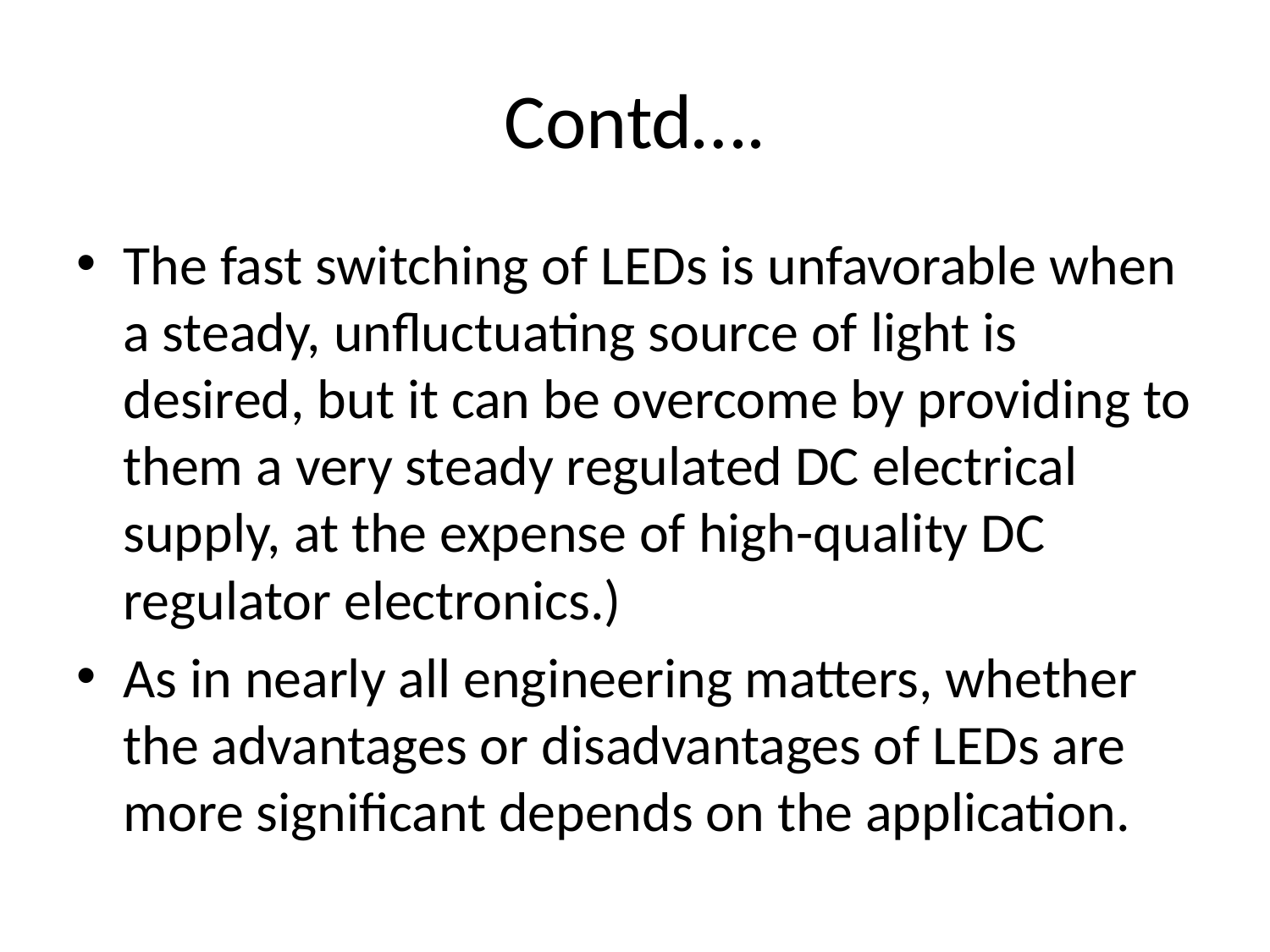

# Contd….
The fast switching of LEDs is unfavorable when a steady, unfluctuating source of light is desired, but it can be overcome by providing to them a very steady regulated DC electrical supply, at the expense of high-quality DC regulator electronics.)
As in nearly all engineering matters, whether the advantages or disadvantages of LEDs are more significant depends on the application.